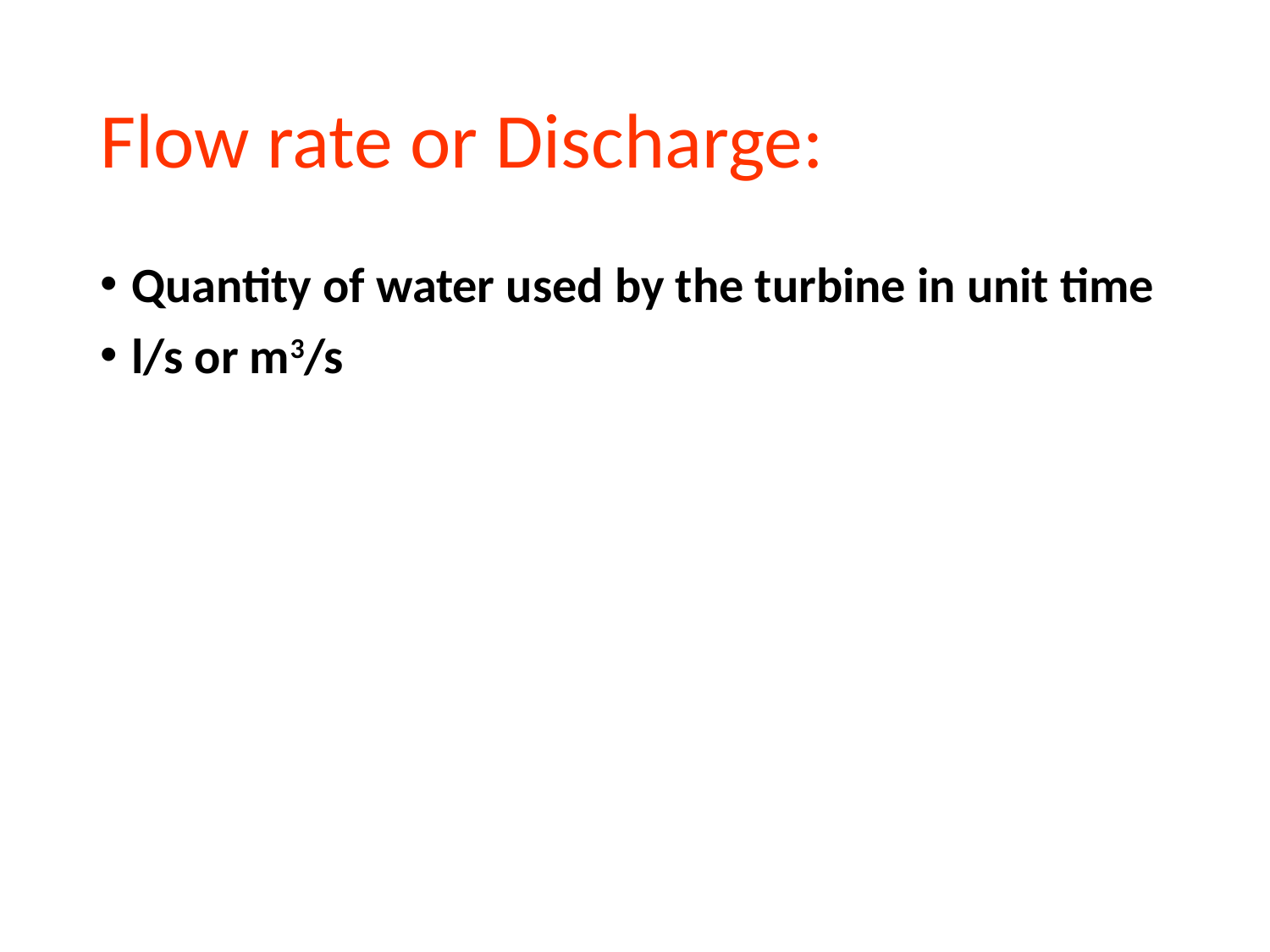

# Flow rate or Discharge:
Quantity of water used by the turbine in unit time
l/s or m3/s